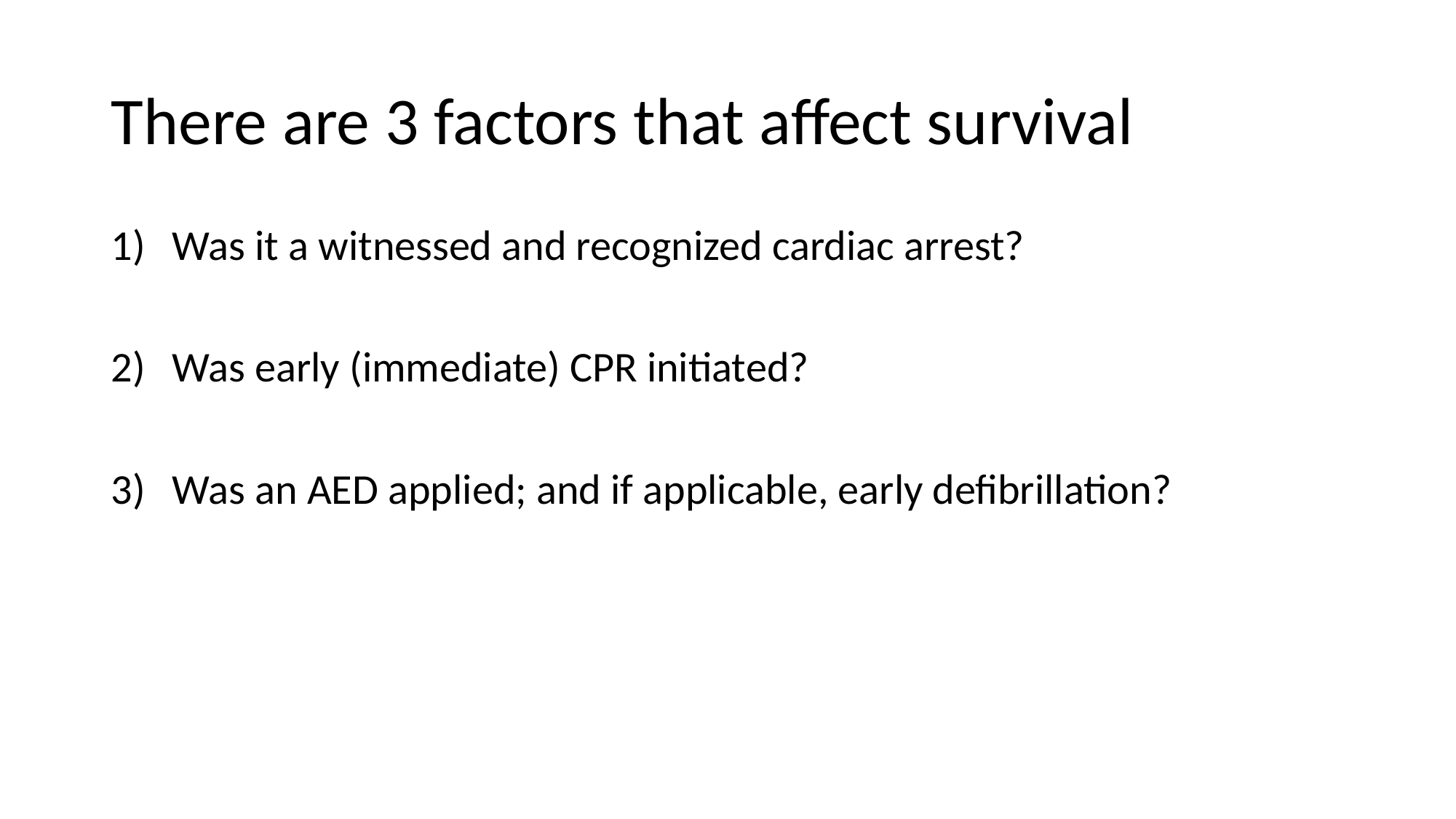

# There are 3 factors that affect survival
Was it a witnessed and recognized cardiac arrest?

Was early (immediate) CPR initiated?

Was an AED applied; and if applicable, early defibrillation?